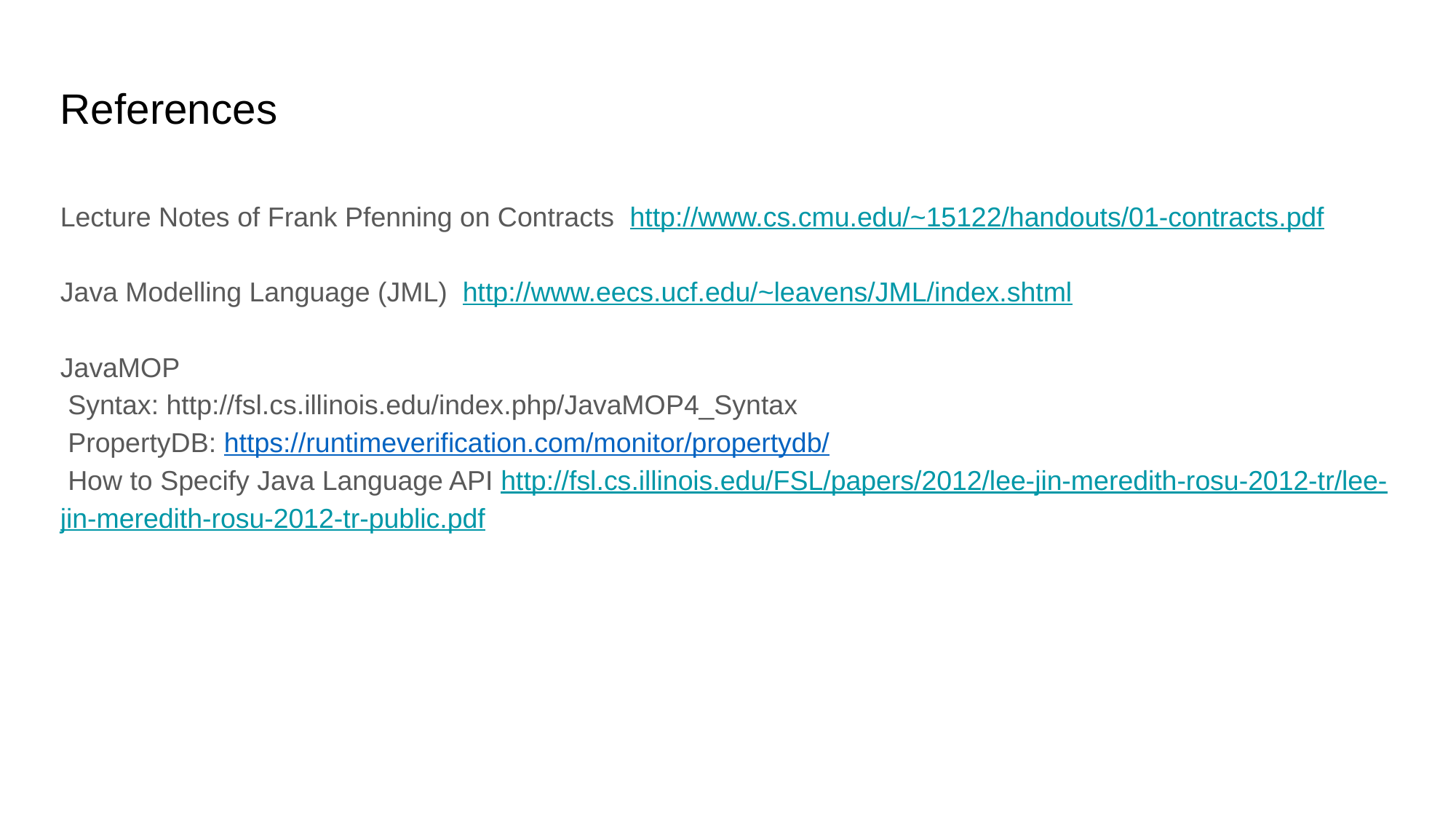

References
Lecture Notes of Frank Pfenning on Contracts  http://www.cs.cmu.edu/~15122/handouts/01-contracts.pdf

Java Modelling Language (JML)  http://www.eecs.ucf.edu/~leavens/JML/index.shtml

JavaMOP
 Syntax: http://fsl.cs.illinois.edu/index.php/JavaMOP4_Syntax
 PropertyDB: https://runtimeverification.com/monitor/propertydb/
 How to Specify Java Language API http://fsl.cs.illinois.edu/FSL/papers/2012/lee-jin-meredith-rosu-2012-tr/lee-jin-meredith-rosu-2012-tr-public.pdf